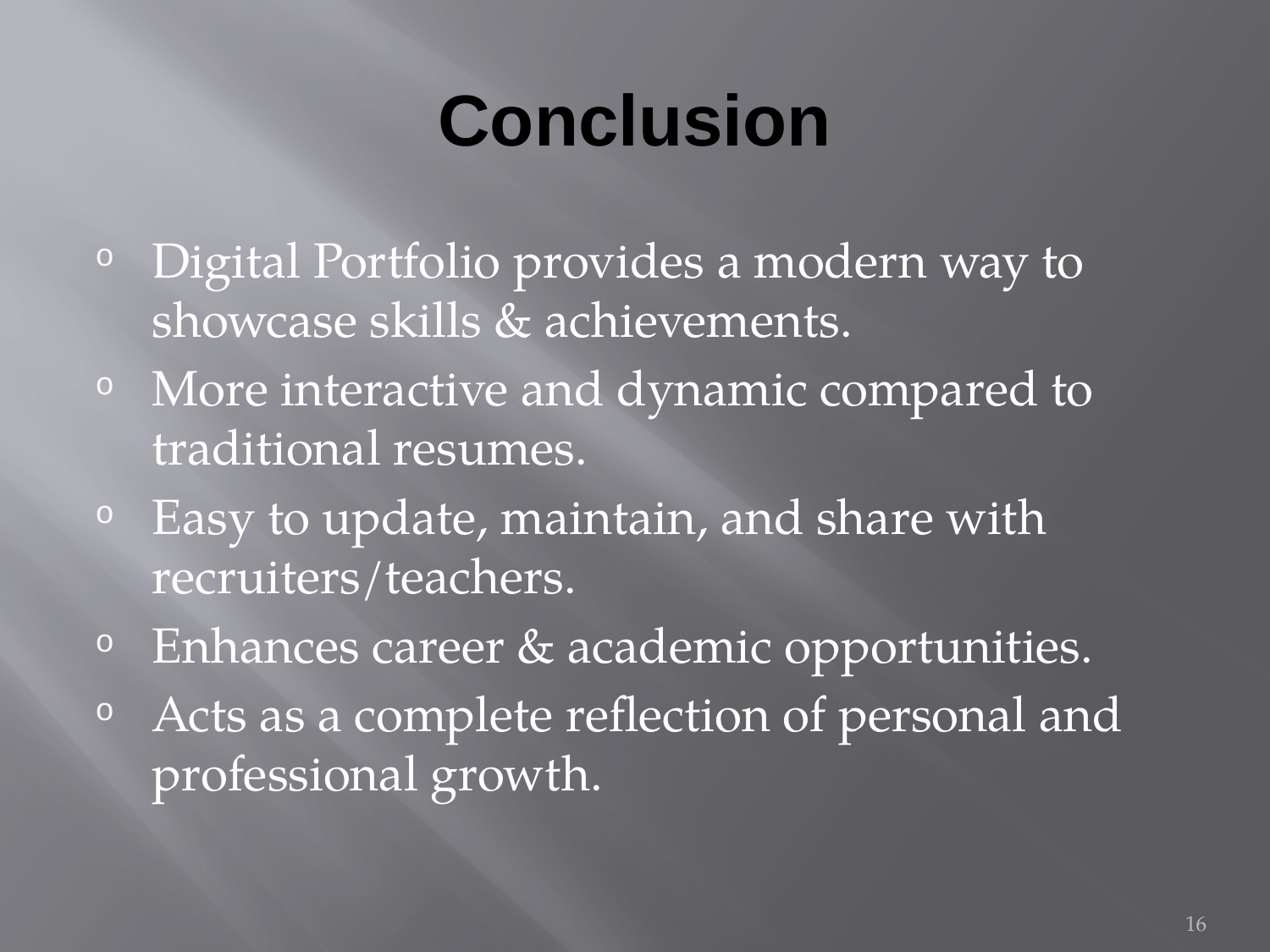

# Conclusion
Digital Portfolio provides a modern way to showcase skills & achievements.
More interactive and dynamic compared to traditional resumes.
Easy to update, maintain, and share with recruiters/teachers.
Enhances career & academic opportunities.
Acts as a complete reflection of personal and professional growth.

16